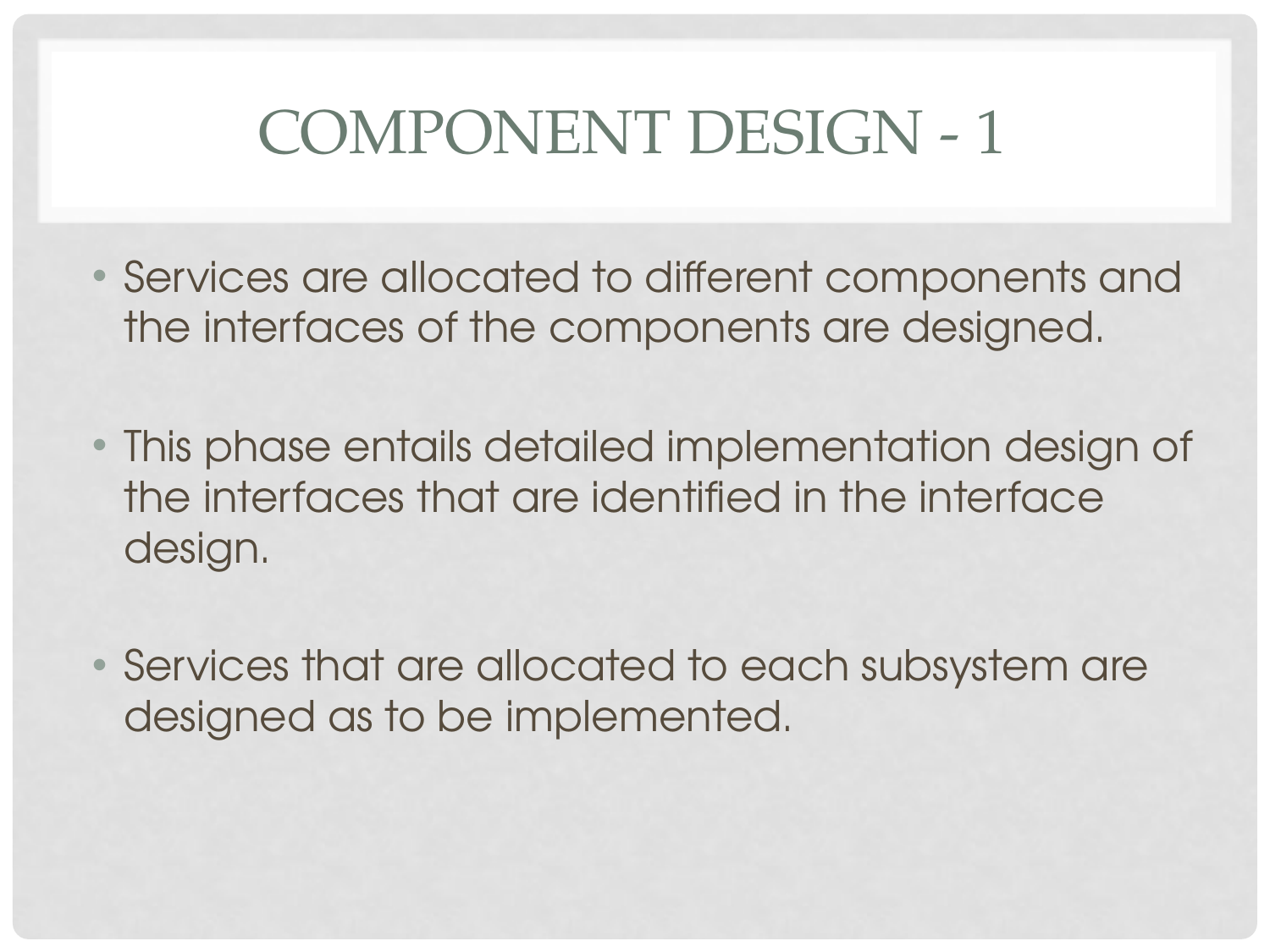

# COMPONENT DESIGN - 1
Services are allocated to different components and the interfaces of the components are designed.

This phase entails detailed implementation design of the interfaces that are identified in the interface design.

Services that are allocated to each subsystem are designed as to be implemented.